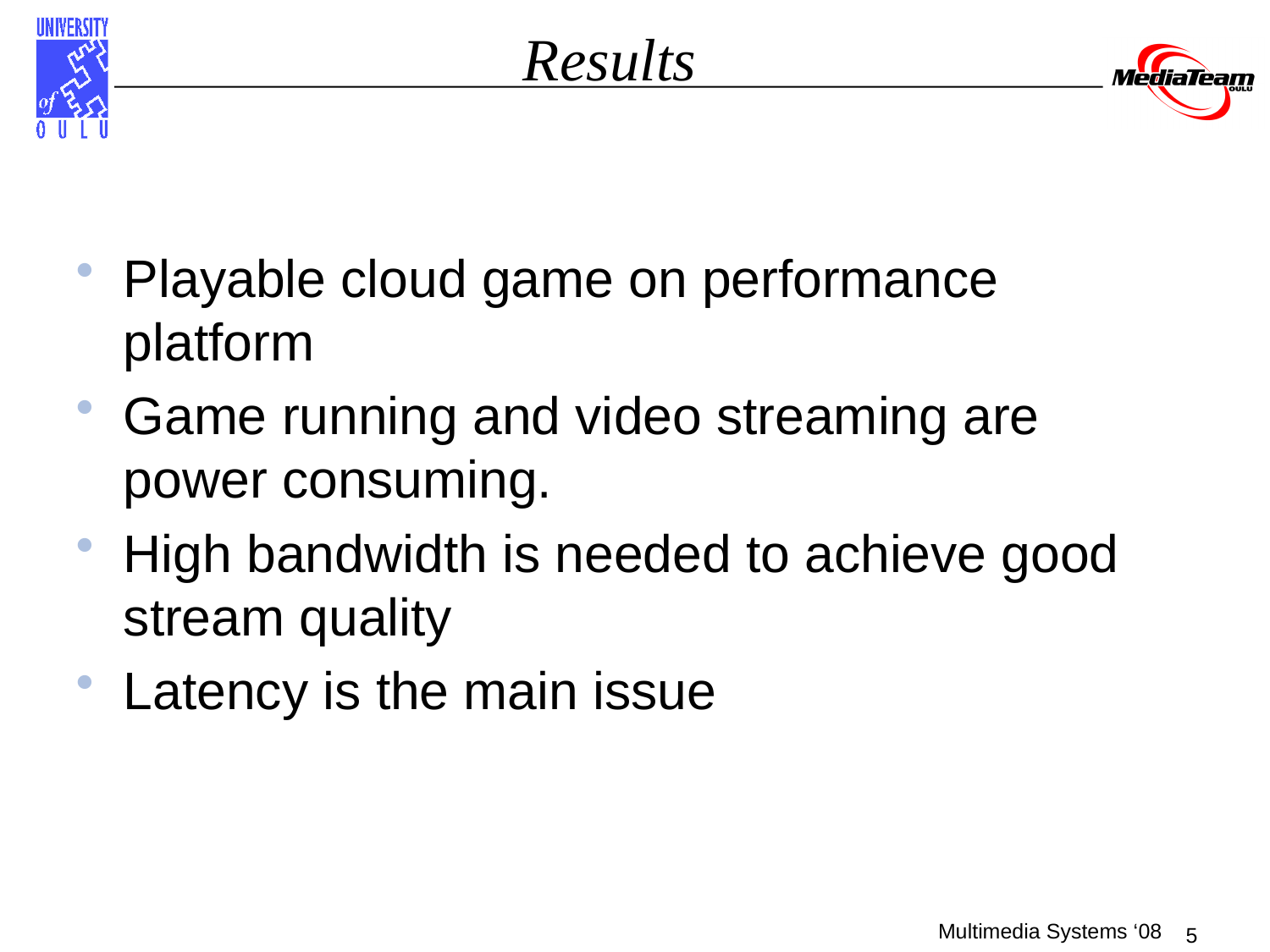

# Results
Playable cloud game on performance platform
Game running and video streaming are power consuming.
High bandwidth is needed to achieve good stream quality
Latency is the main issue